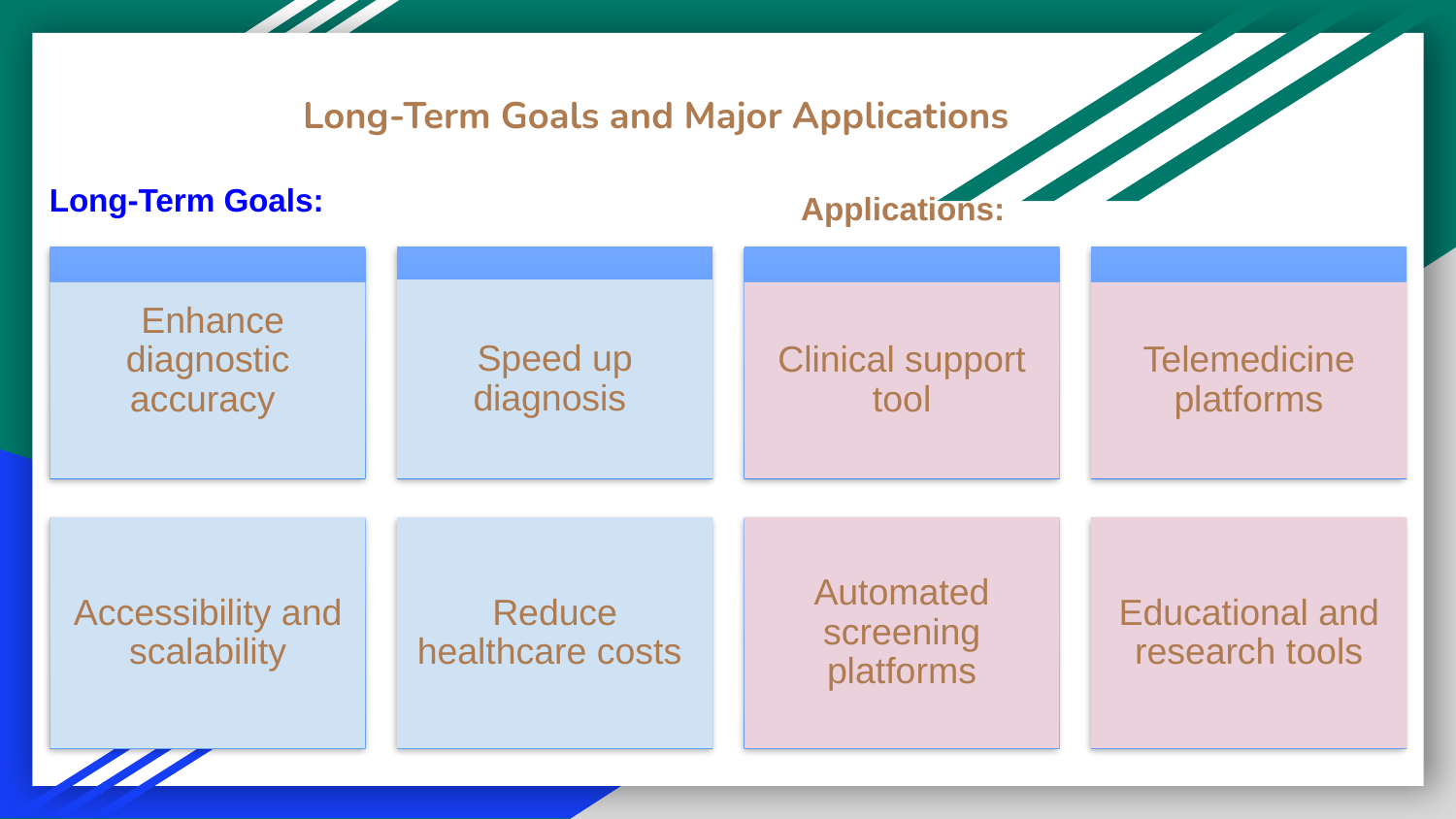

# Long-Term Goals and Major Applications
Long-Term Goals:
Applications:

Speed up diagnosis
 Enhance diagnostic accuracy

Telemedicine platforms
Clinical support tool

Accessibility and scalability

Reduce healthcare costs

Automated screening platforms

Educational and research tools